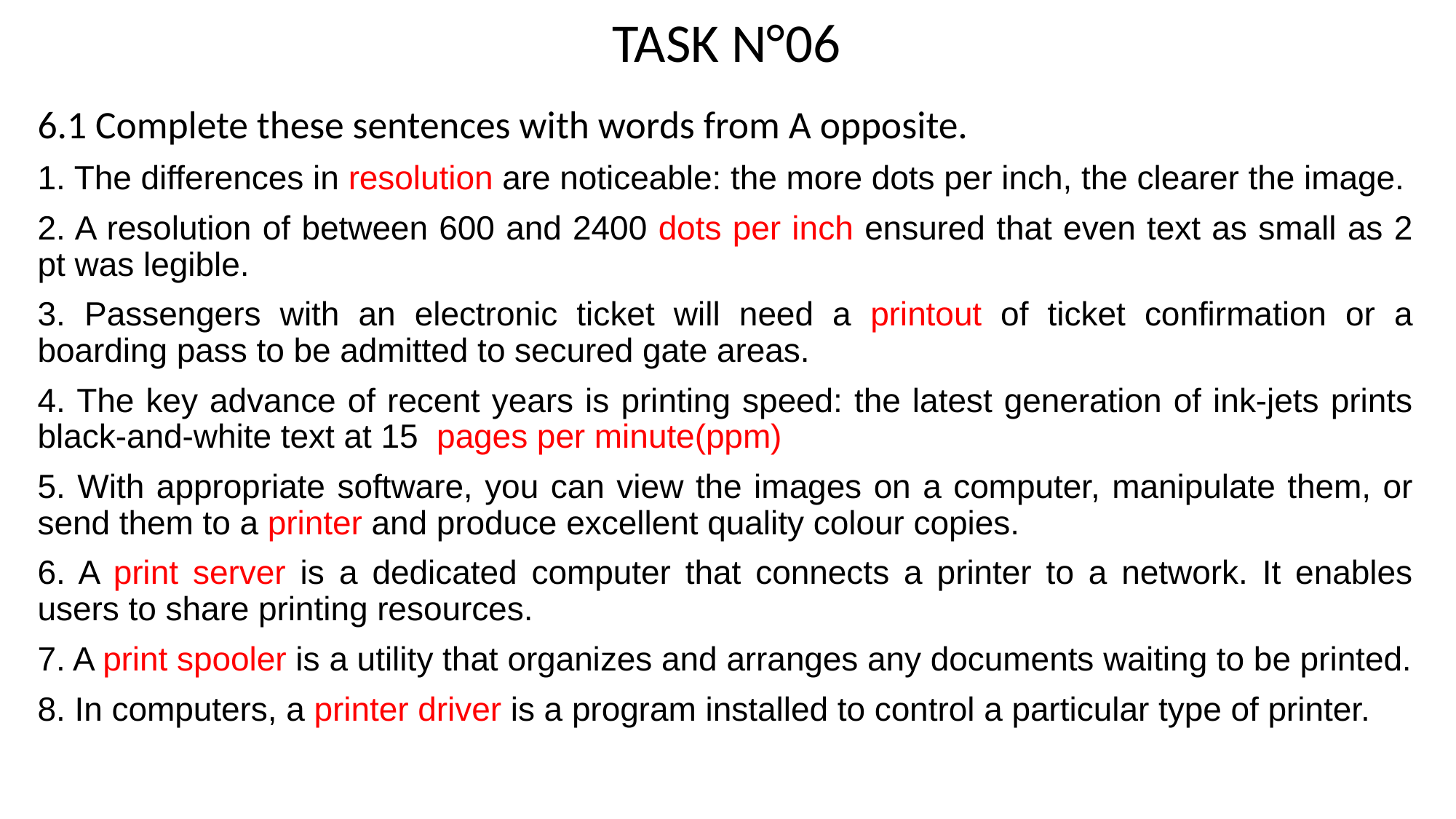

# TASK N°06
6.1 Complete these sentences with words from A opposite.
1. The differences in resolution are noticeable: the more dots per inch, the clearer the image.
2. A resolution of between 600 and 2400 dots per inch ensured that even text as small as 2 pt was legible.
3. Passengers with an electronic ticket will need a printout of ticket confirmation or a boarding pass to be admitted to secured gate areas.
4. The key advance of recent years is printing speed: the latest generation of ink-jets prints black-and-white text at 15  pages per minute(ppm)
5. With appropriate software, you can view the images on a computer, manipulate them, or send them to a printer and produce excellent quality colour copies.
6. A print server is a dedicated computer that connects a printer to a network. It enables users to share printing resources.
7. A print spooler is a utility that organizes and arranges any documents waiting to be printed.
8. In computers, a printer driver is a program installed to control a particular type of printer.